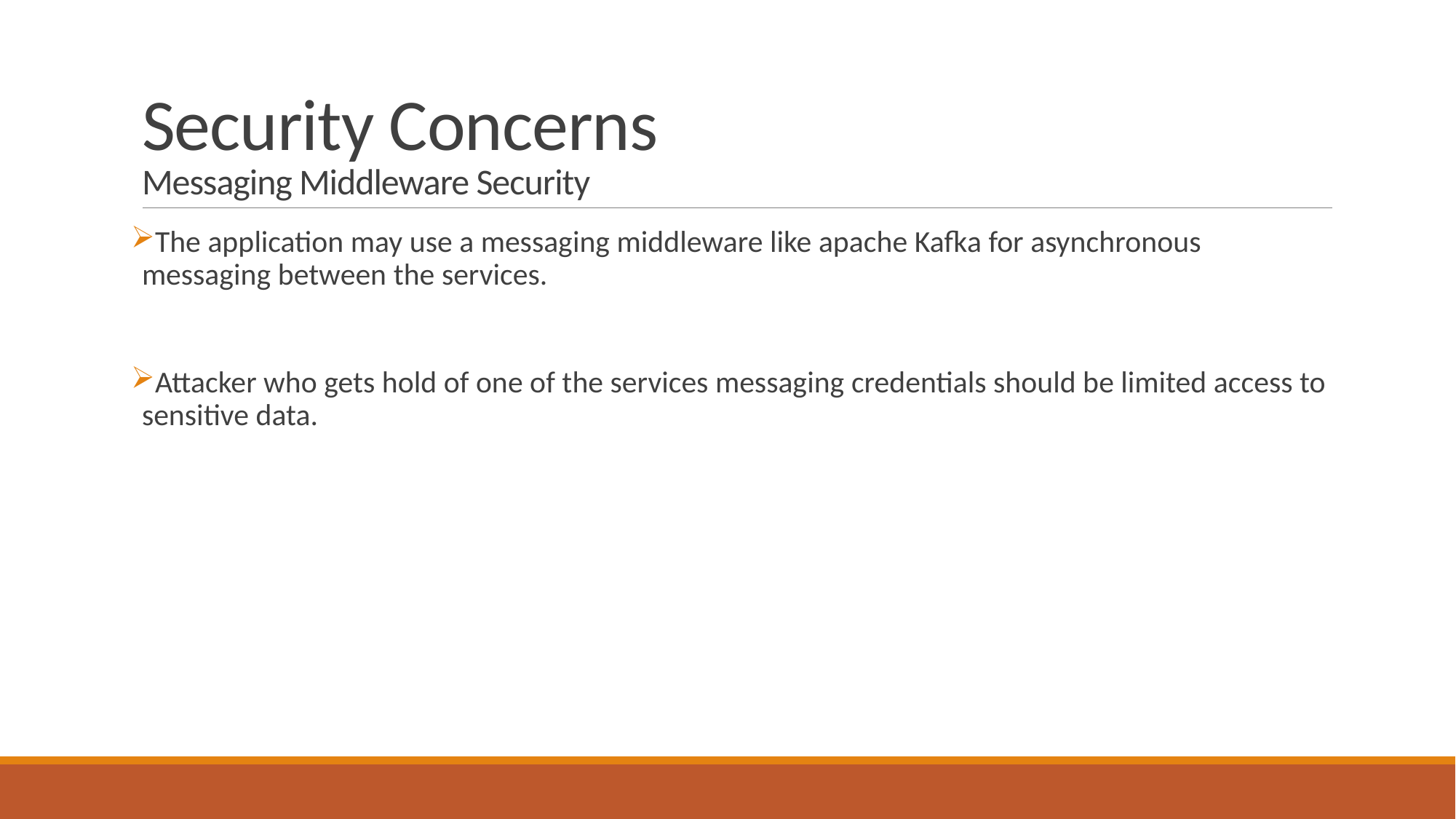

# Security Concerns Messaging Middleware Security
The application may use a messaging middleware like apache Kafka for asynchronous messaging between the services.

Attacker who gets hold of one of the services messaging credentials should be limited access to sensitive data.